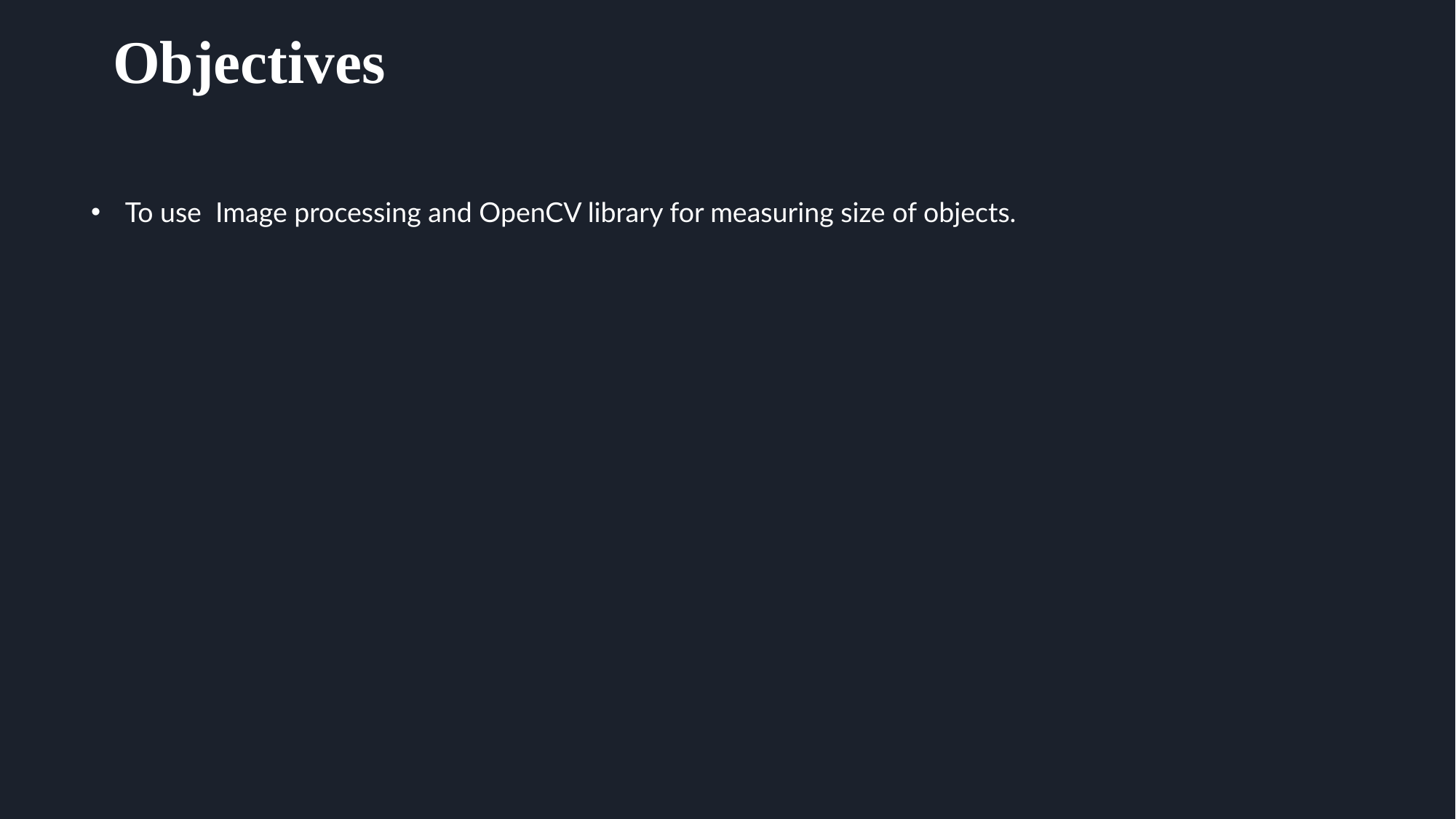

# Objectives
To use  Image processing and OpenCV library for measuring size of objects.